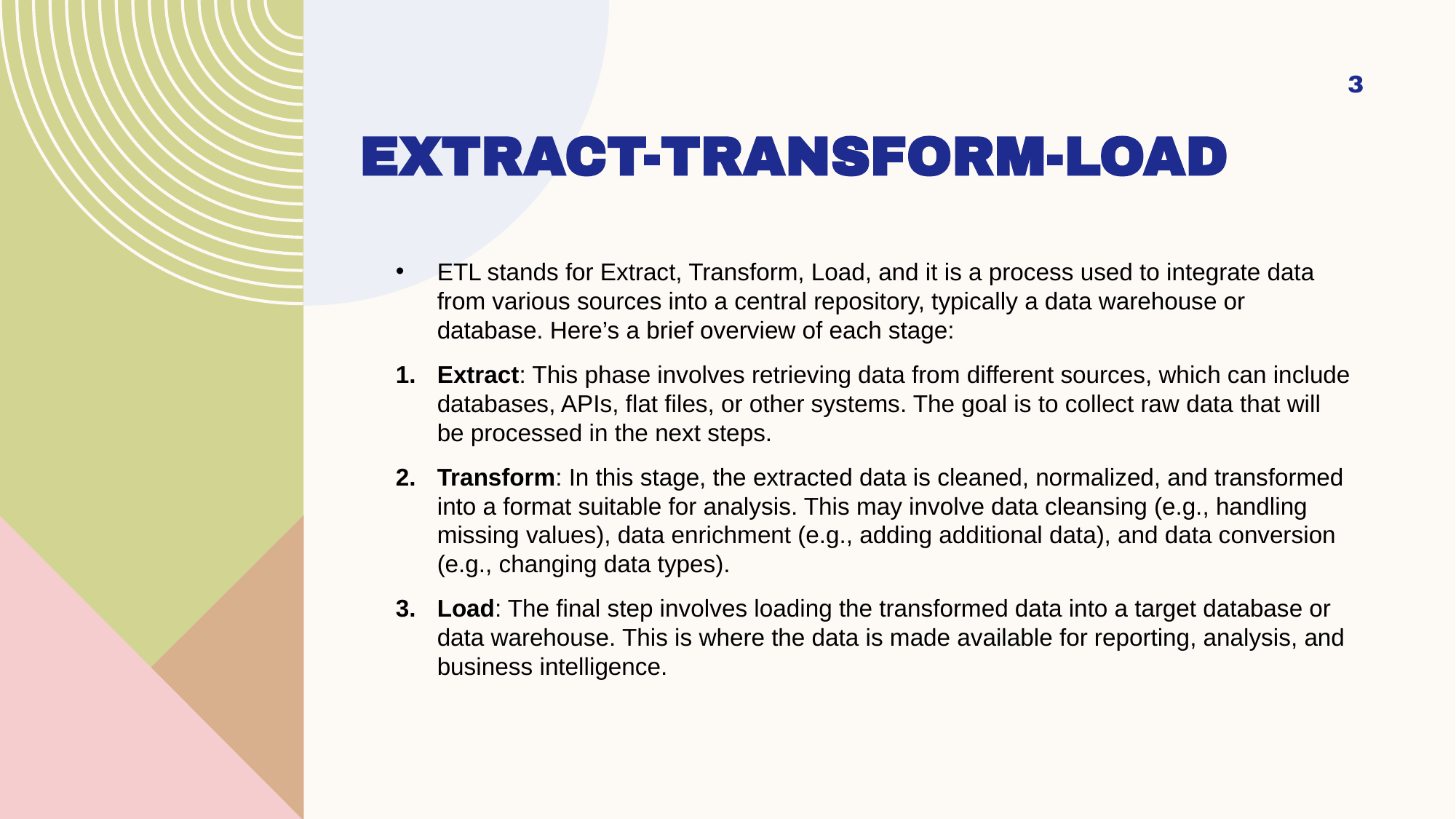

3
# Extract-transform-load
ETL stands for Extract, Transform, Load, and it is a process used to integrate data from various sources into a central repository, typically a data warehouse or database. Here’s a brief overview of each stage:
Extract: This phase involves retrieving data from different sources, which can include databases, APIs, flat files, or other systems. The goal is to collect raw data that will be processed in the next steps.
Transform: In this stage, the extracted data is cleaned, normalized, and transformed into a format suitable for analysis. This may involve data cleansing (e.g., handling missing values), data enrichment (e.g., adding additional data), and data conversion (e.g., changing data types).
Load: The final step involves loading the transformed data into a target database or data warehouse. This is where the data is made available for reporting, analysis, and business intelligence.